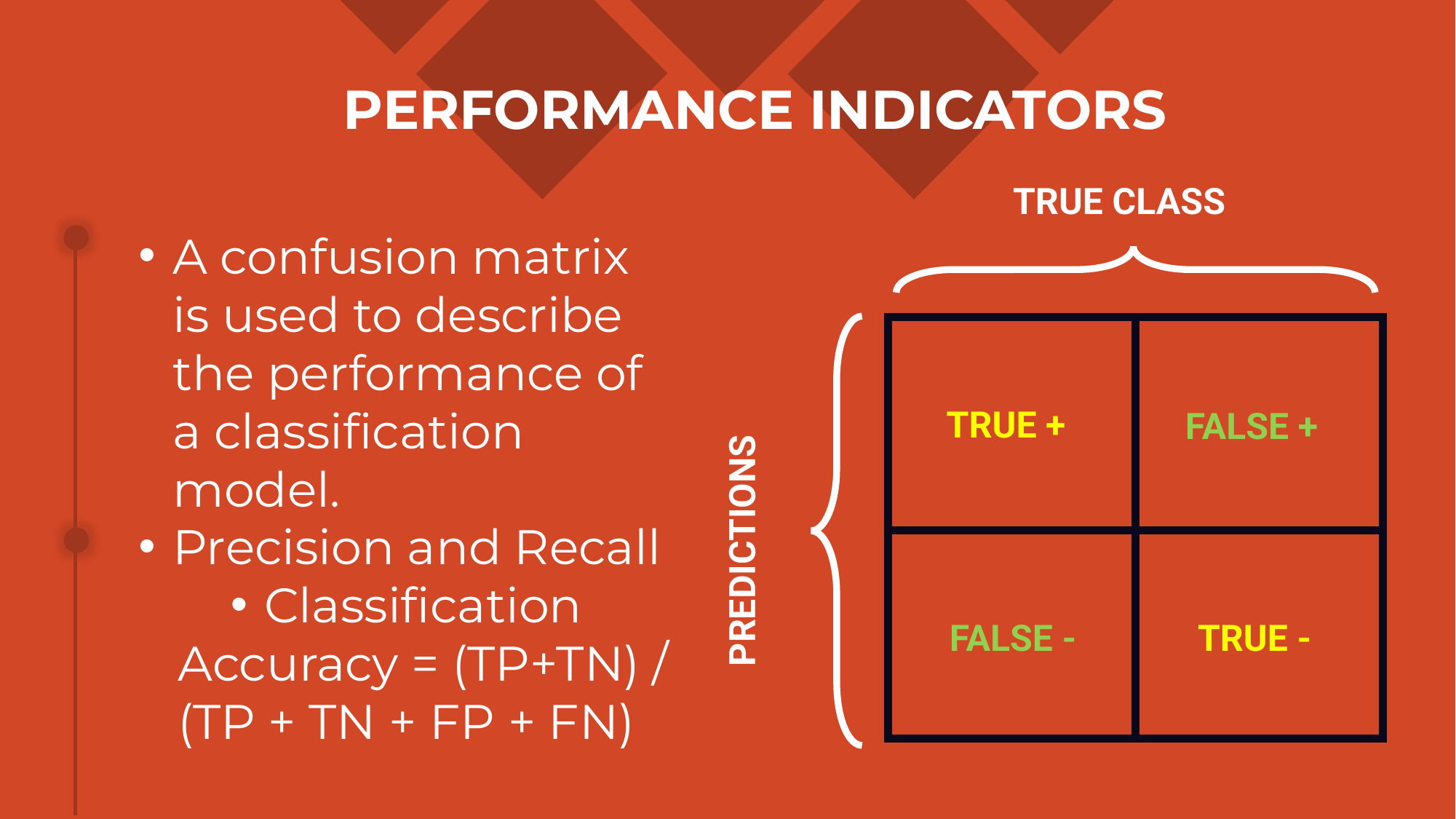

# PERFORMANCE INDICATORS
TRUE CLASS
A confusion matrix is used to describe the performance of a classiﬁcation model.
Precision and Recall
Classiﬁcation Accuracy = (TP+TN) /
 (TP + TN + FP + FN)

|  |  |
| --- | --- |
|  |  |
TRUE +
FALSE +
PREDICTIONS

FALSE -
TRUE -